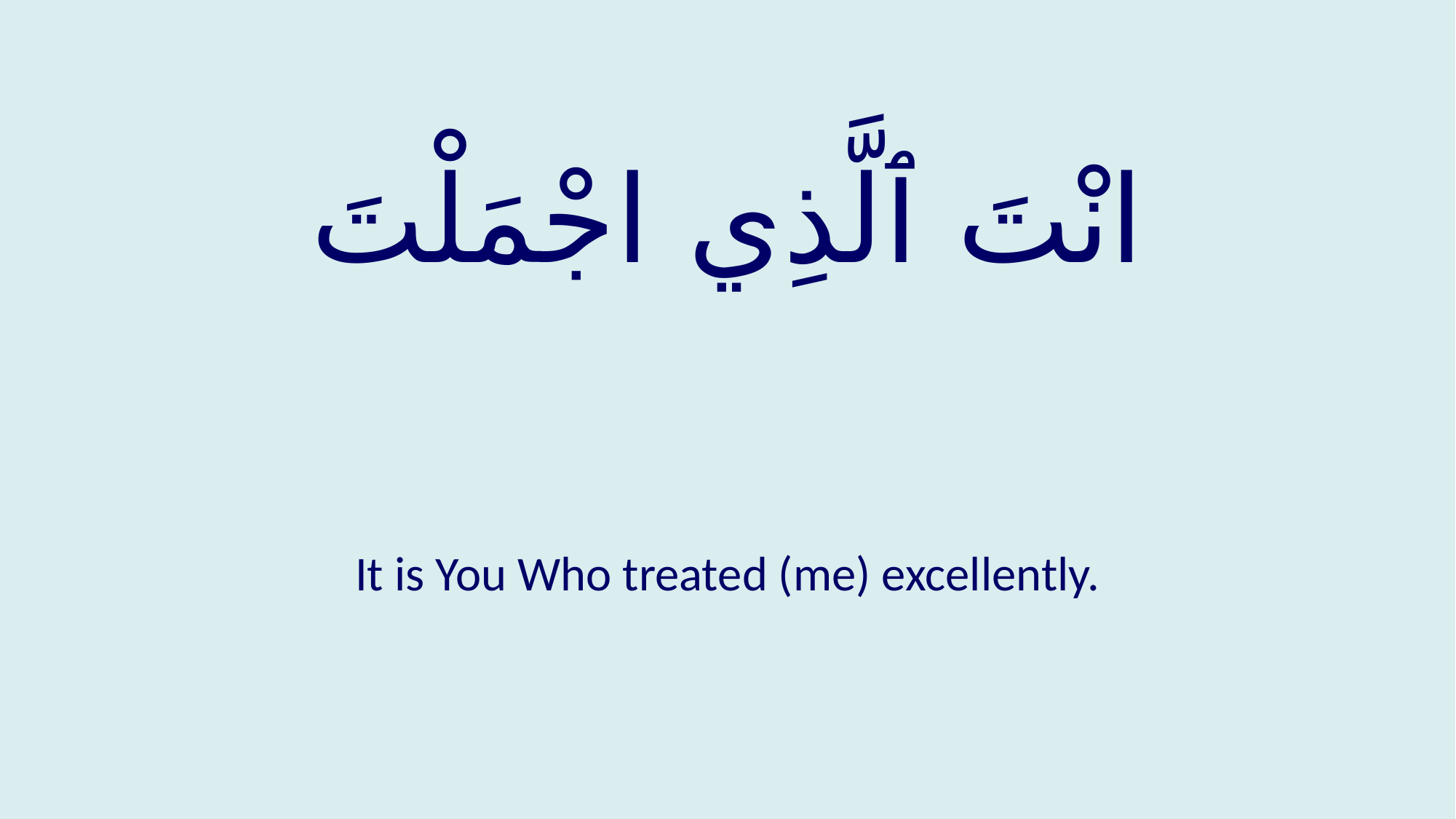

# انْتَ ٱلَّذِي اجْمَلْتَ
It is You Who treated (me) excellently.